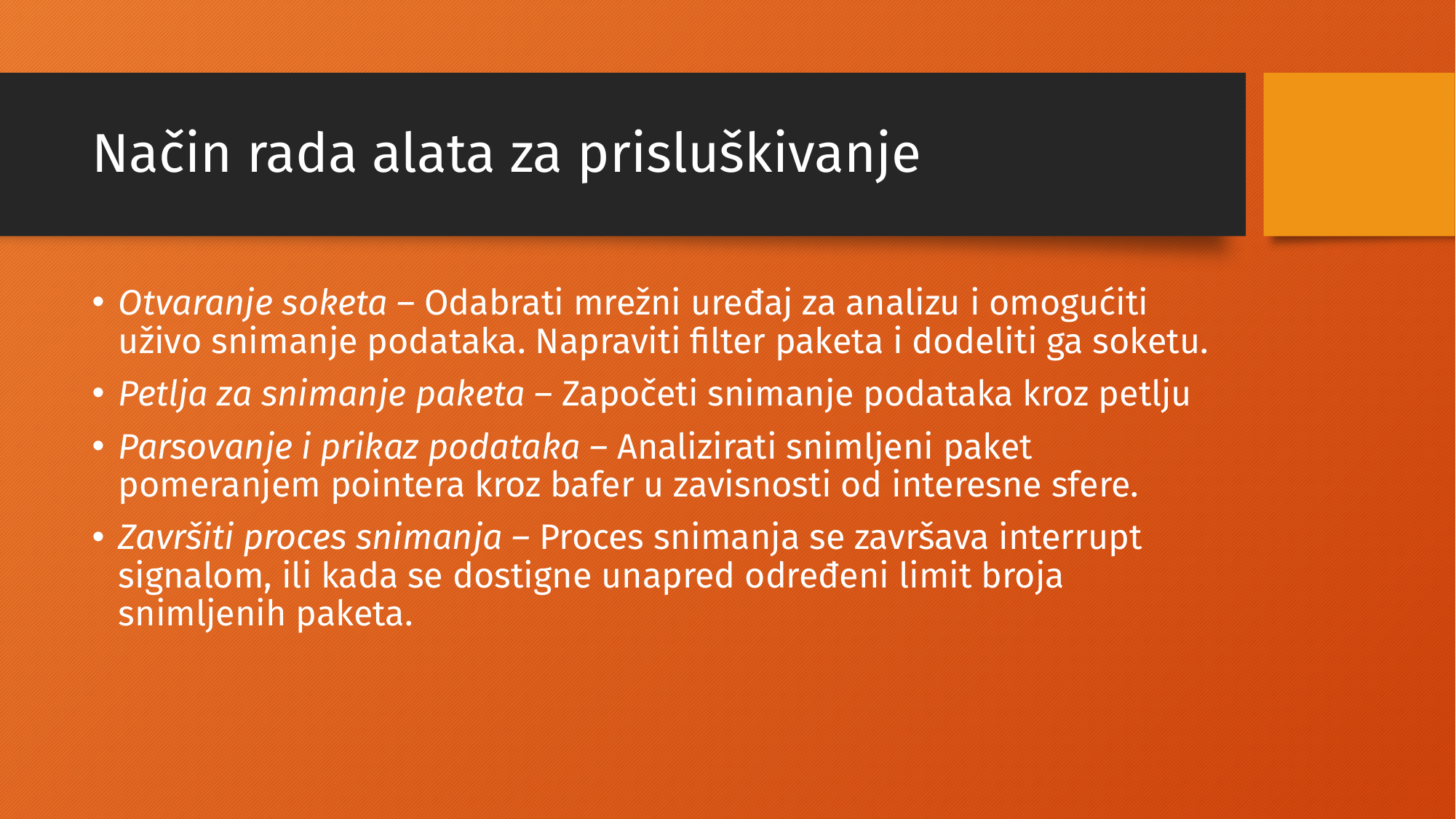

# Način rada alata za prisluškivanje
Otvaranje soketa – Odabrati mrežni uređaj za analizu i omogućiti uživo snimanje podataka. Napraviti filter paketa i dodeliti ga soketu.
Petlja za snimanje paketa – Započeti snimanje podataka kroz petlju
Parsovanje i prikaz podataka – Analizirati snimljeni paket pomeranjem pointera kroz bafer u zavisnosti od interesne sfere.
Završiti proces snimanja – Proces snimanja se završava interrupt signalom, ili kada se dostigne unapred određeni limit broja snimljenih paketa.